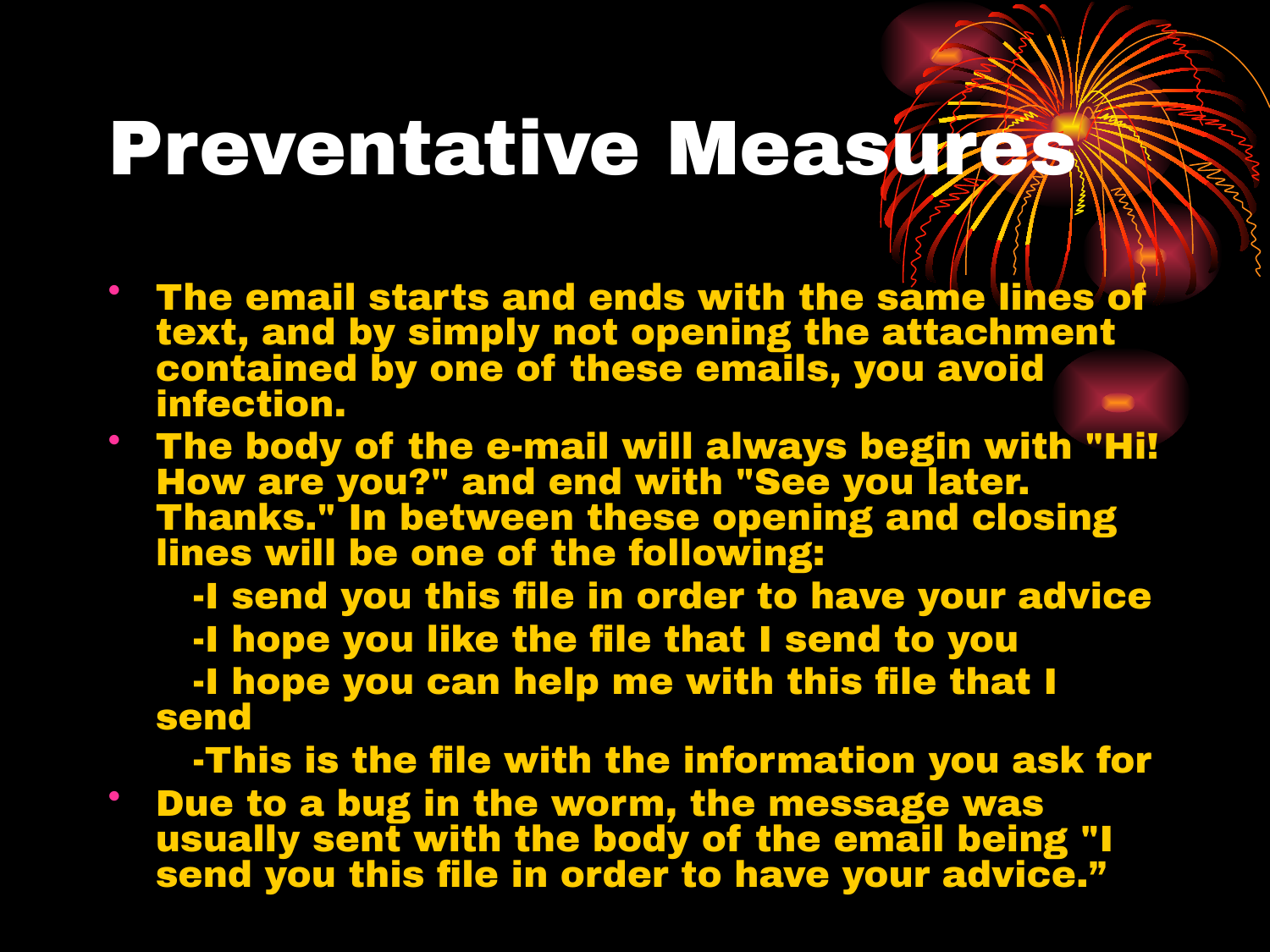

Preventative Measures
The email starts and ends with the same lines of text, and by simply not opening the attachment contained by one of these emails, you avoid infection.
The body of the e-mail will always begin with "Hi! How are you?" and end with "See you later. Thanks." In between these opening and closing lines will be one of the following:
	   -I send you this file in order to have your advice
	   -I hope you like the file that I send to you
	   -I hope you can help me with this file that I send
	   -This is the file with the information you ask for
Due to a bug in the worm, the message was usually sent with the body of the email being "I send you this file in order to have your advice.”